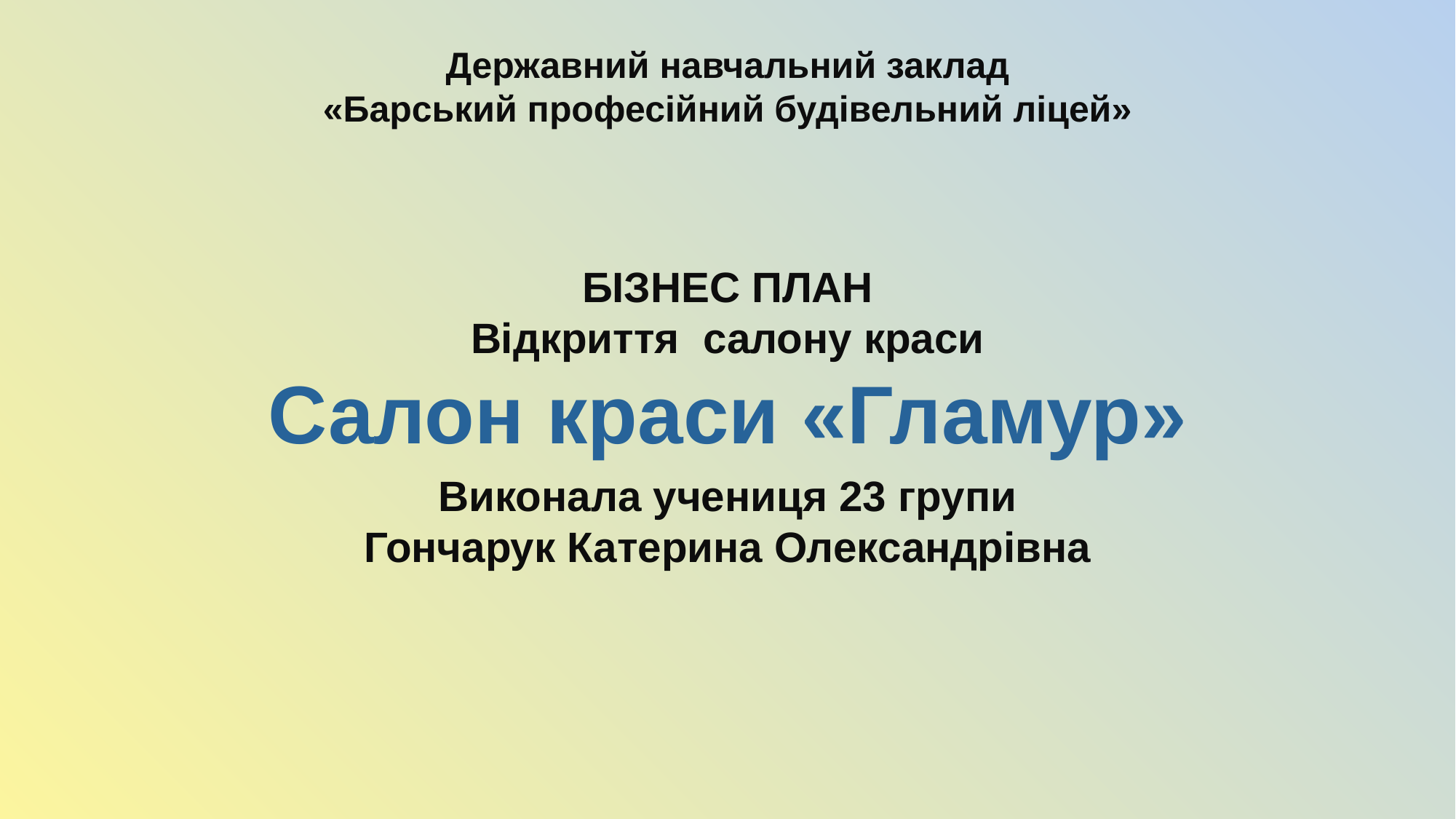

Державний навчальний заклад
«Барський професійний будівельний ліцей»

БІЗНЕС ПЛАН
Відкриття  салону краси
Салон краси «Гламур»
Виконала учениця 23 групи
Гончарук Катерина Олександрівна